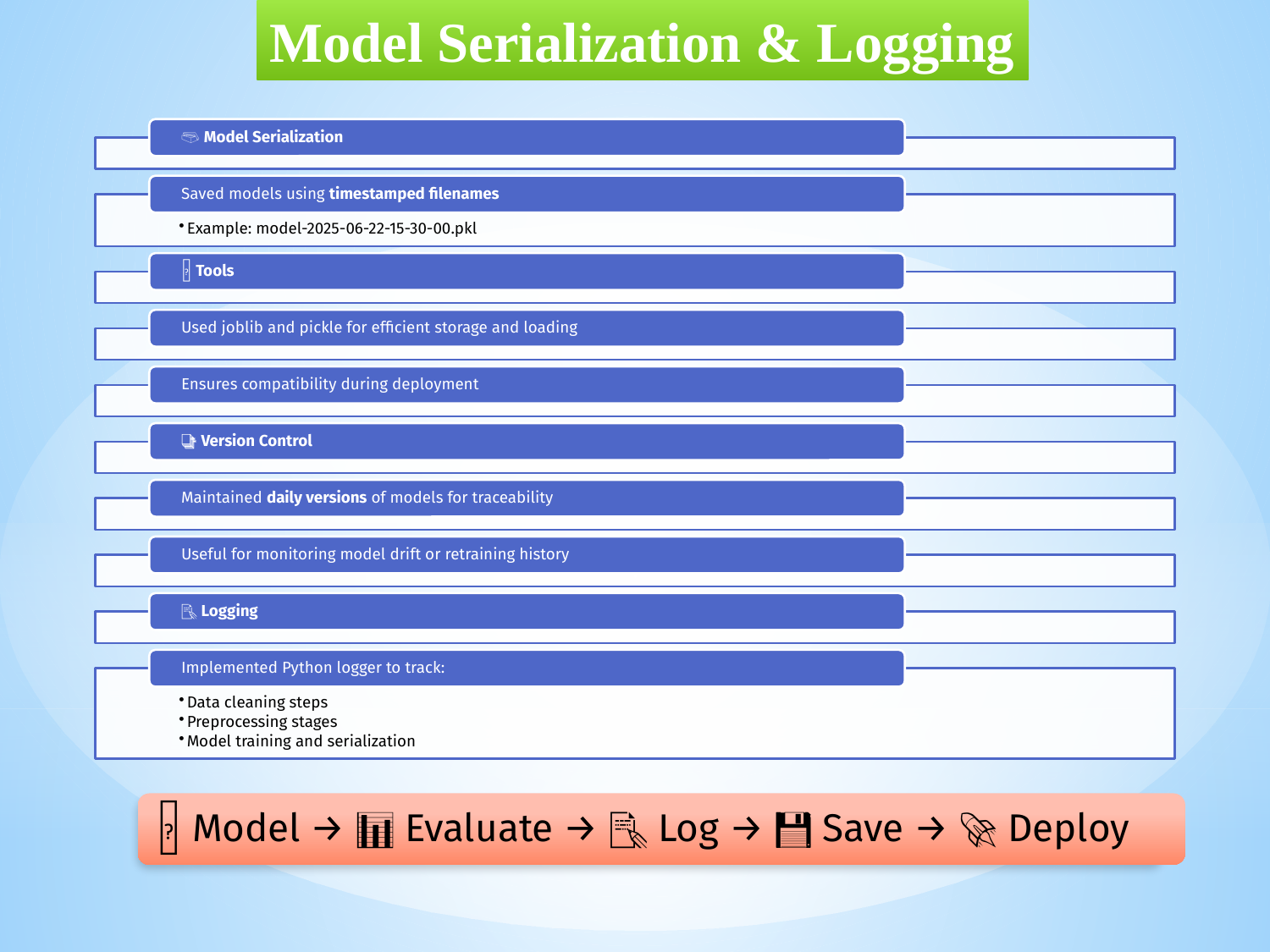

Model Serialization & Logging
🗃️ Model Serialization
Example: model-2025-06-22-15-30-00.pkl
Saved models using timestamped filenames
🧰 Tools
Used joblib and pickle for efficient storage and loading
Ensures compatibility during deployment
📑 Version Control
Maintained daily versions of models for traceability
Useful for monitoring model drift or retraining history
📝 Logging
Data cleaning steps
Preprocessing stages
Model training and serialization
Implemented Python logger to track:
🧪 Model → 📊 Evaluate → 📝 Log → 💾 Save → 🚀 Deploy